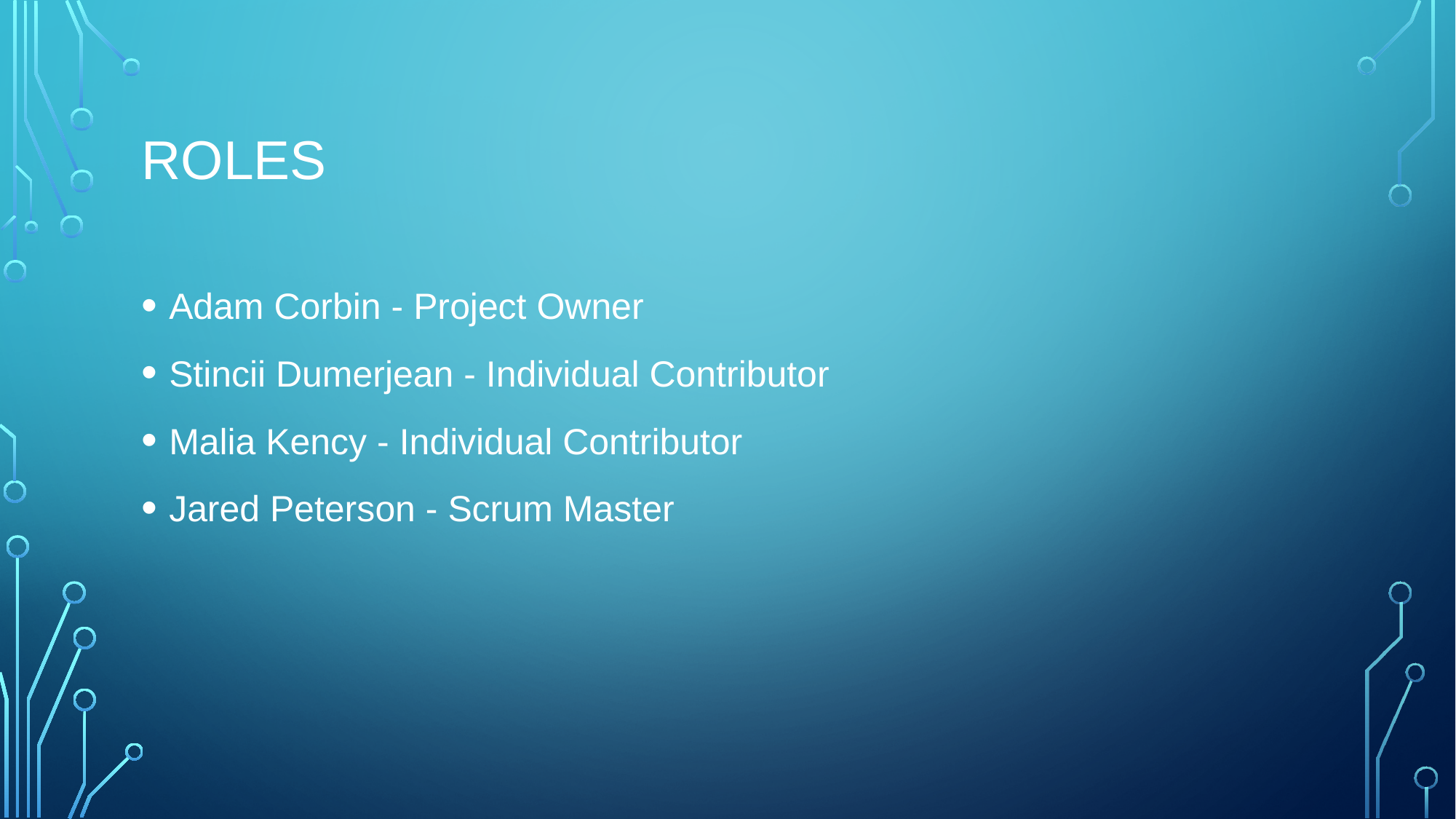

# Roles
Adam Corbin - Project Owner
Stincii Dumerjean - Individual Contributor
Malia Kency - Individual Contributor
Jared Peterson - Scrum Master